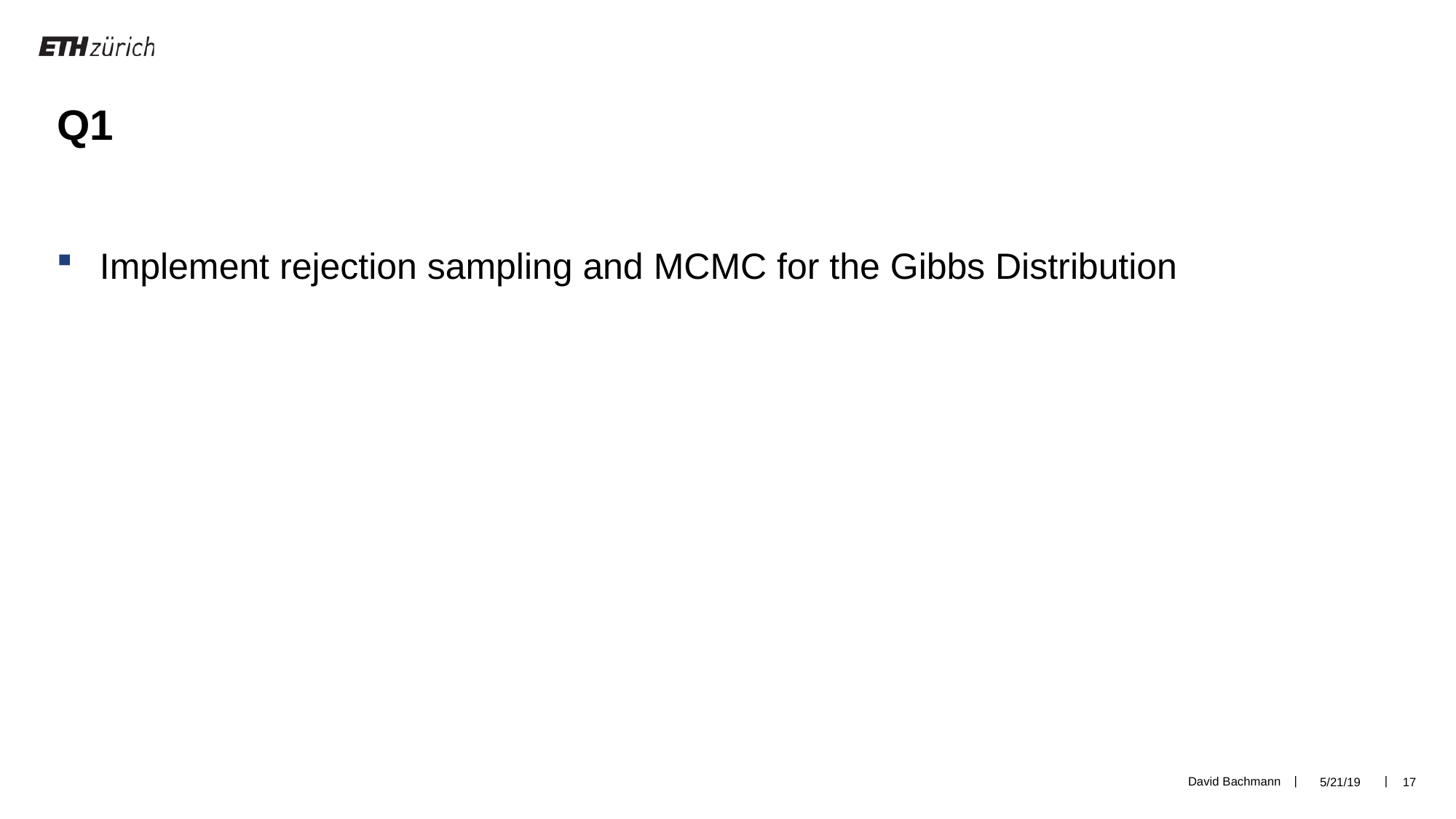

Q1
Implement rejection sampling and MCMC for the Gibbs Distribution
David Bachmann
5/21/19
17